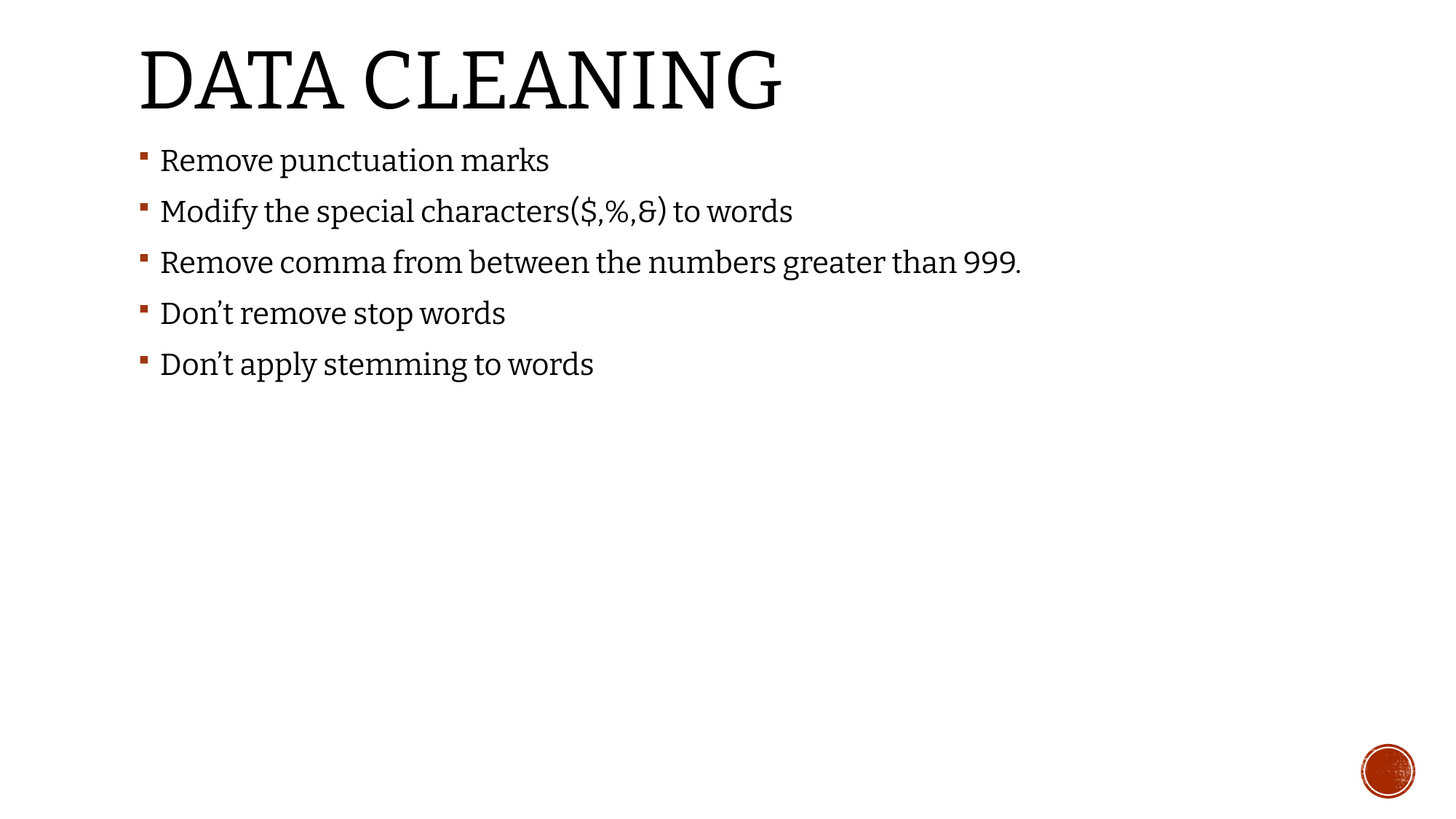

# DATA CLEANING
Remove punctuation marks
Modify the special characters($,%,&) to words
Remove comma from between the numbers greater than 999.
Don’t remove stop words
Don’t apply stemming to words